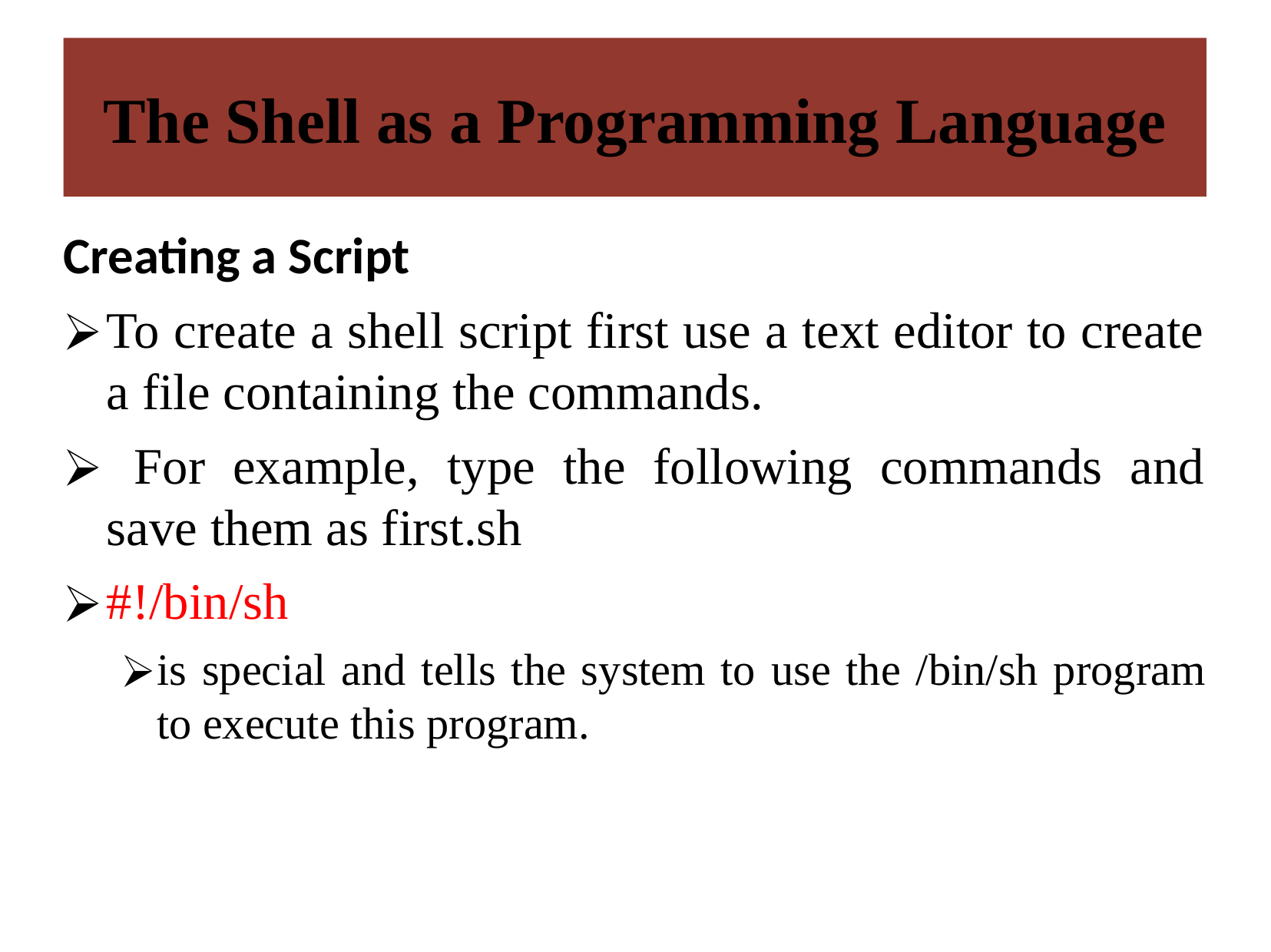

# The Shell as a Programming Language
Creating a Script
To create a shell script first use a text editor to create a file containing the commands.
 For example, type the following commands and save them as first.sh
#!/bin/sh
is special and tells the system to use the /bin/sh program to execute this program.